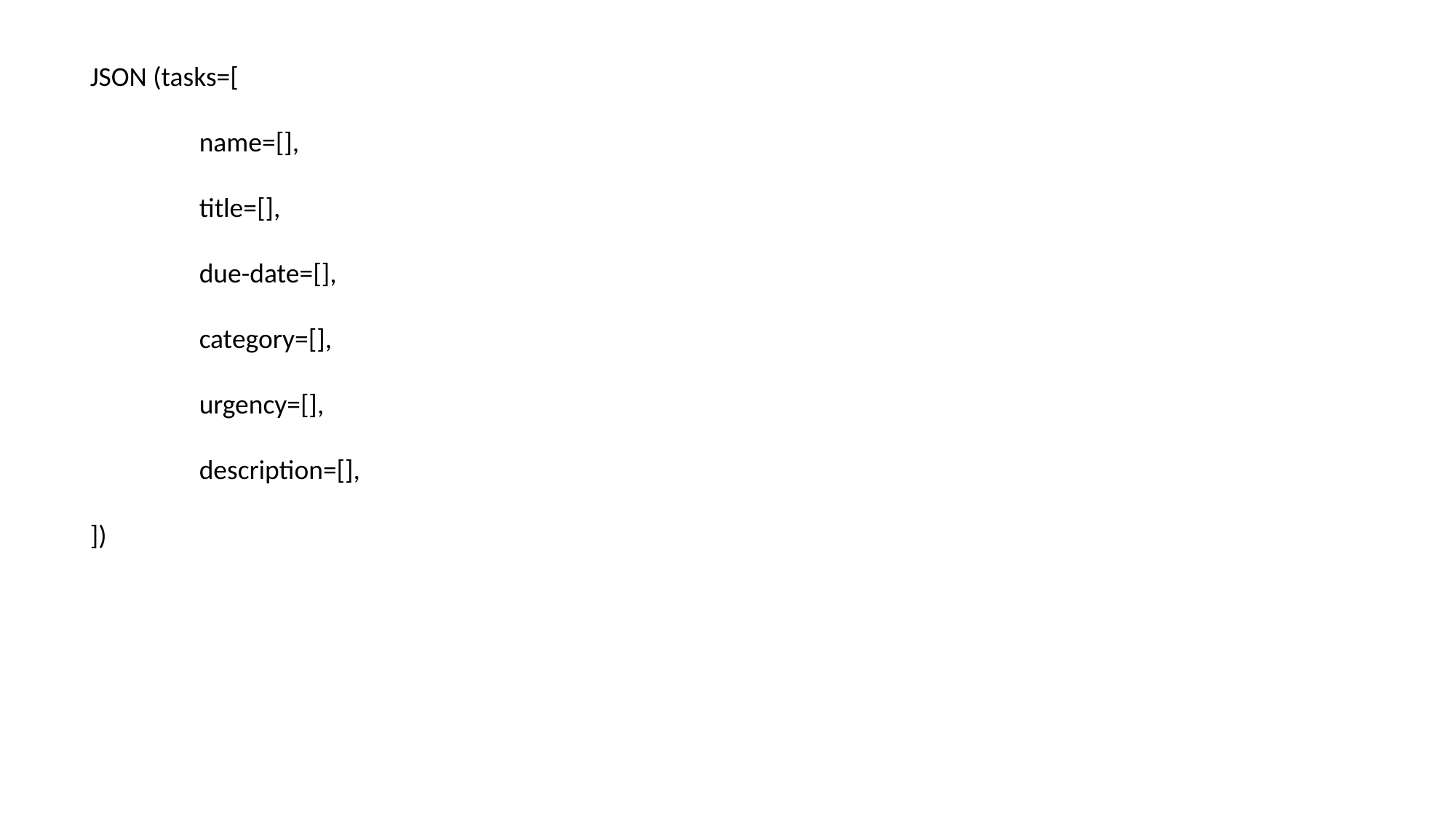

JSON (tasks=[

	name=[],

	title=[],

	due-date=[],

	category=[],

	urgency=[],

	description=[],

])